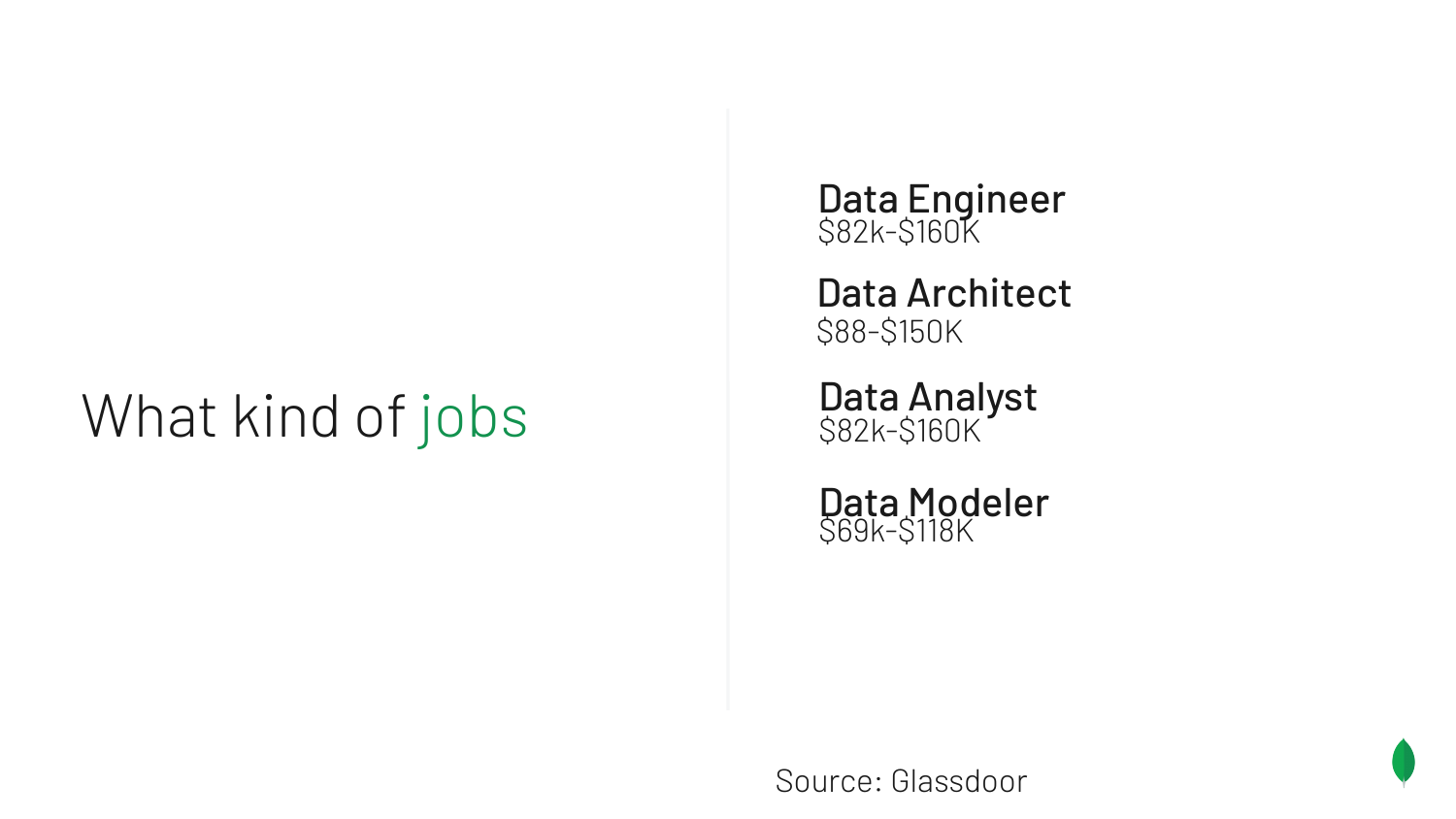

Data Engineer

$82k-$160K

Data Architect

What kind of jobs
$88-$150K

Data Analyst

$82k-$160K

Data Modeler
$69k-$118K

Source: Glassdoor